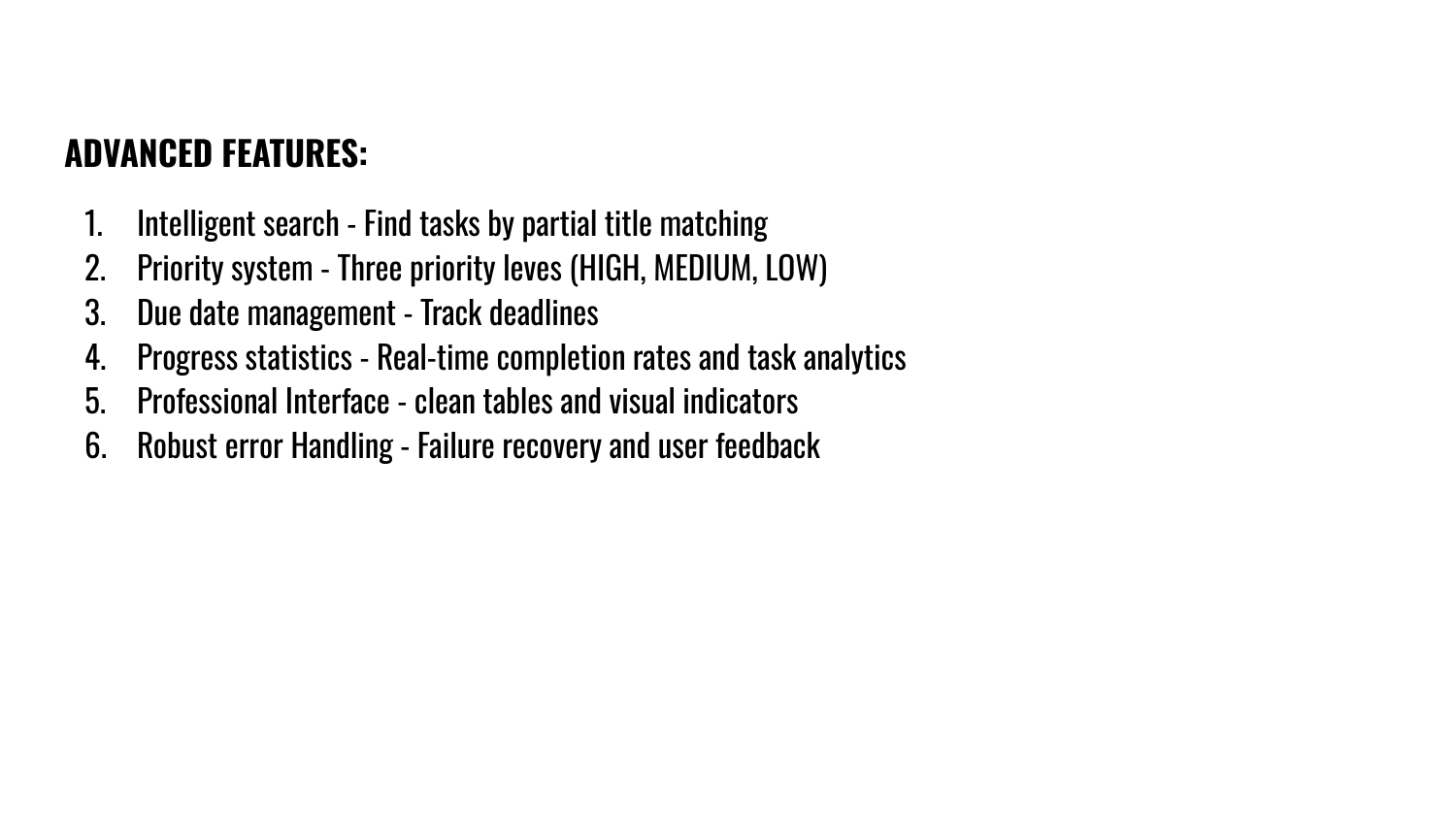

ADVANCED FEATURES:
Intelligent search - Find tasks by partial title matching
Priority system - Three priority leves (HIGH, MEDIUM, LOW)
Due date management - Track deadlines
Progress statistics - Real-time completion rates and task analytics
Professional Interface - clean tables and visual indicators
Robust error Handling - Failure recovery and user feedback